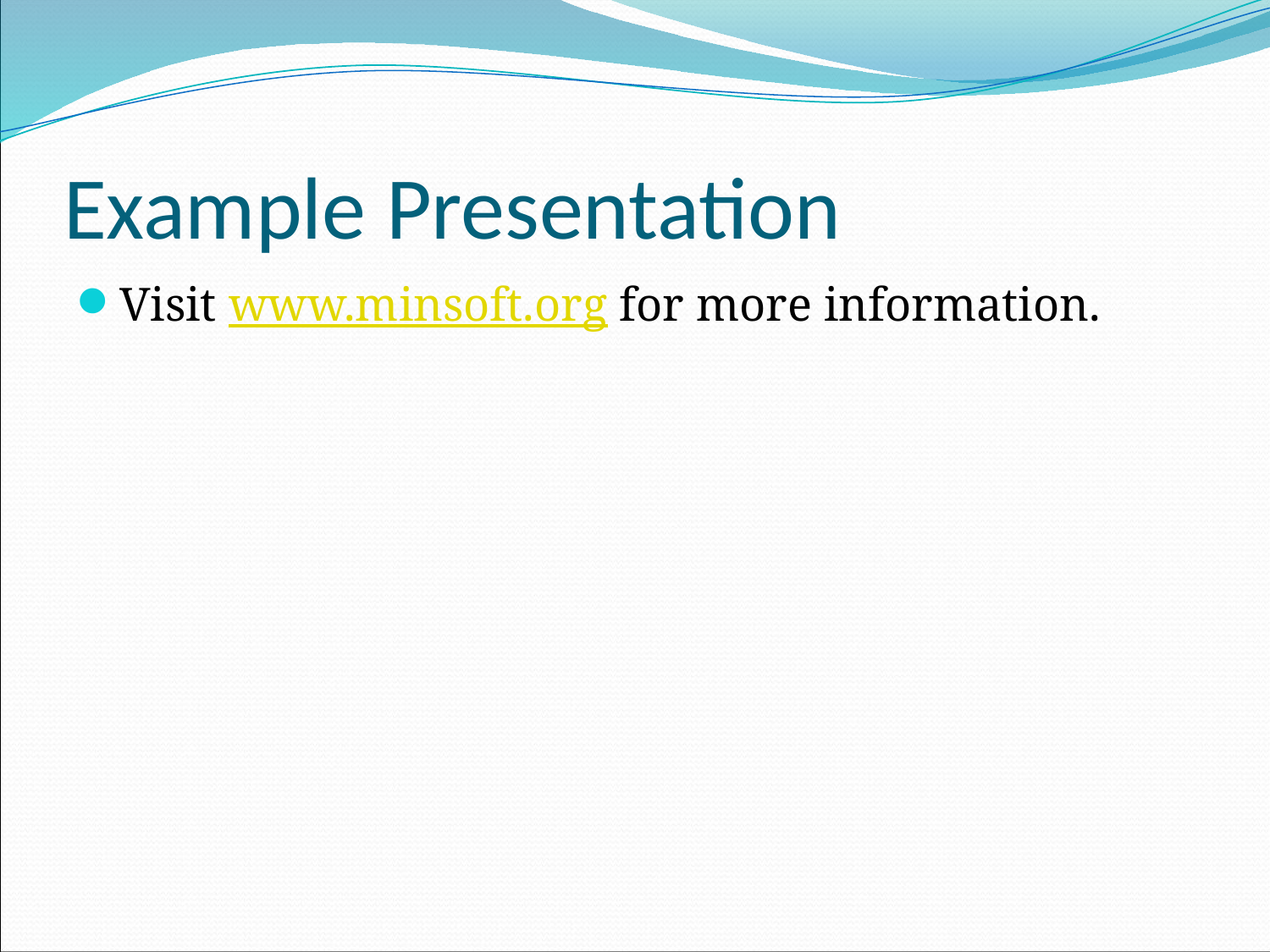

# Example Presentation
Visit www.minsoft.org for more information.